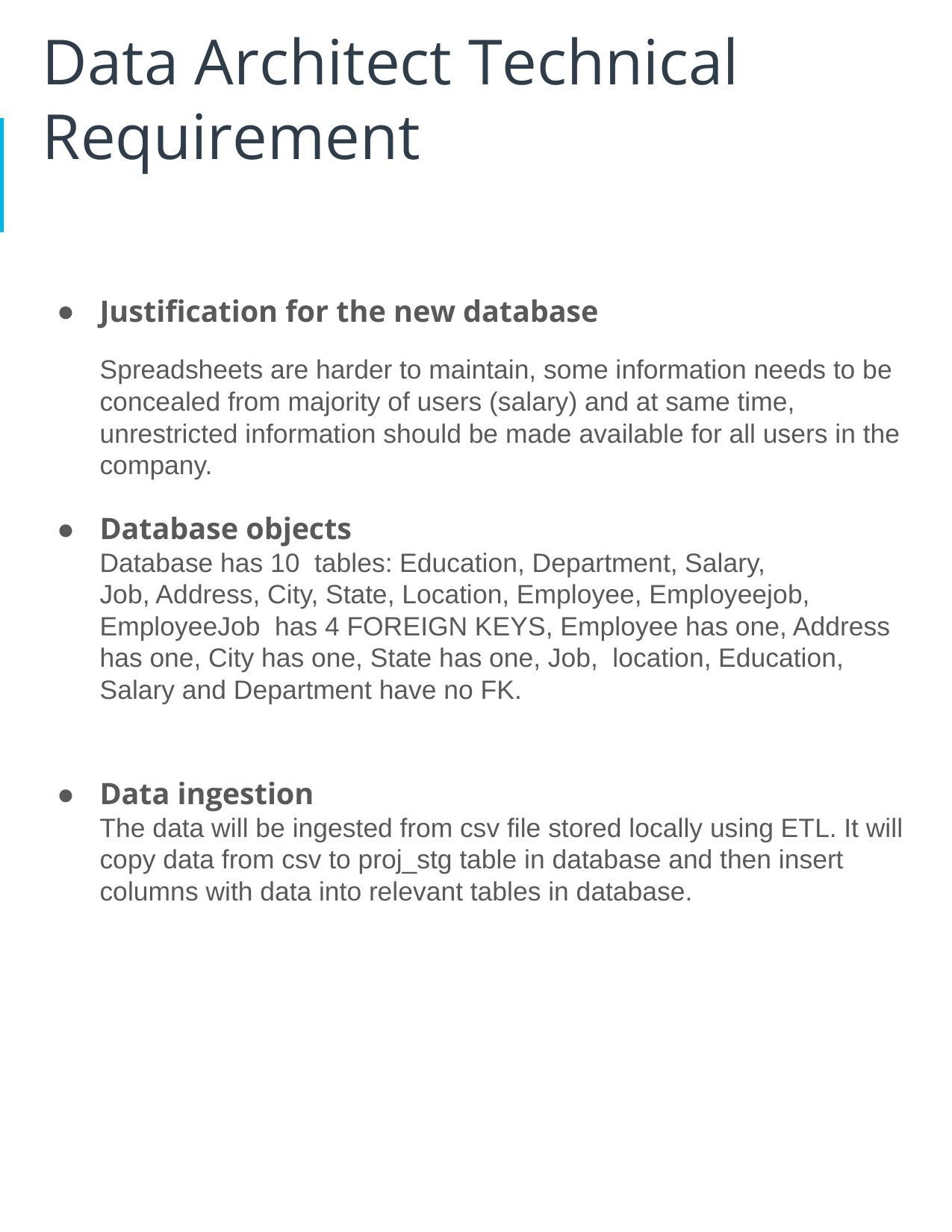

# Data Architect Technical Requirement
Justification for the new database
Spreadsheets are harder to maintain, some information needs to be concealed from majority of users (salary) and at same time, unrestricted information should be made available for all users in the company.
Database objects
Database has 10  tables: Education, Department, Salary,
Job, Address, City, State, Location, Employee, Employeejob,
EmployeeJob  has 4 FOREIGN KEYS, Employee has one, Address has one, City has one, State has one, Job,  location, Education, Salary and Department have no FK.

Data ingestion
The data will be ingested from csv file stored locally using ETL. It will copy data from csv to proj_stg table in database and then insert columns with data into relevant tables in database.